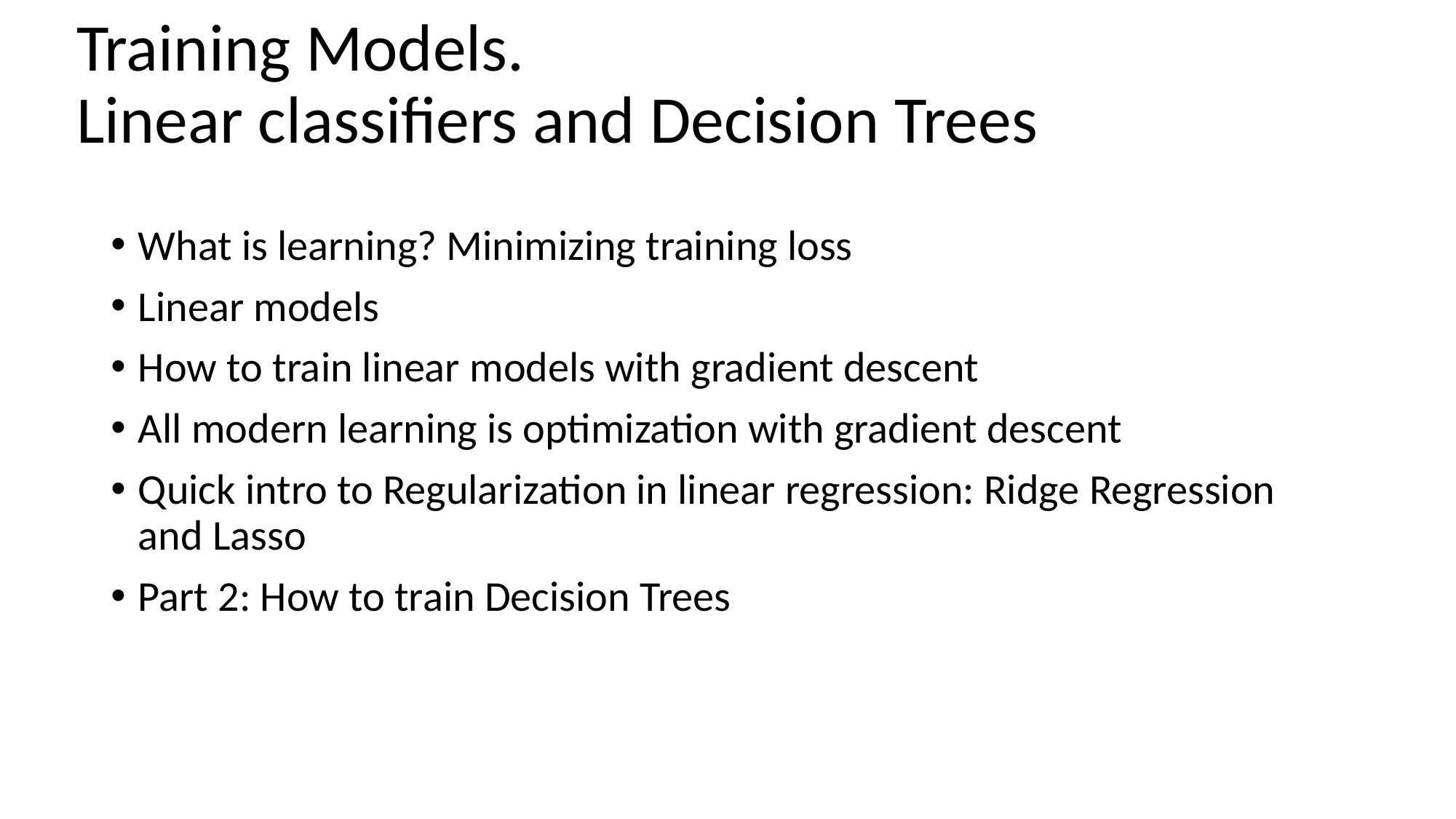

# Training Models. Linear classifiers and Decision Trees
What is learning? Minimizing training loss
Linear models
How to train linear models with gradient descent
All modern learning is optimization with gradient descent
Quick intro to Regularization in linear regression: Ridge Regression and Lasso
Part 2: How to train Decision Trees